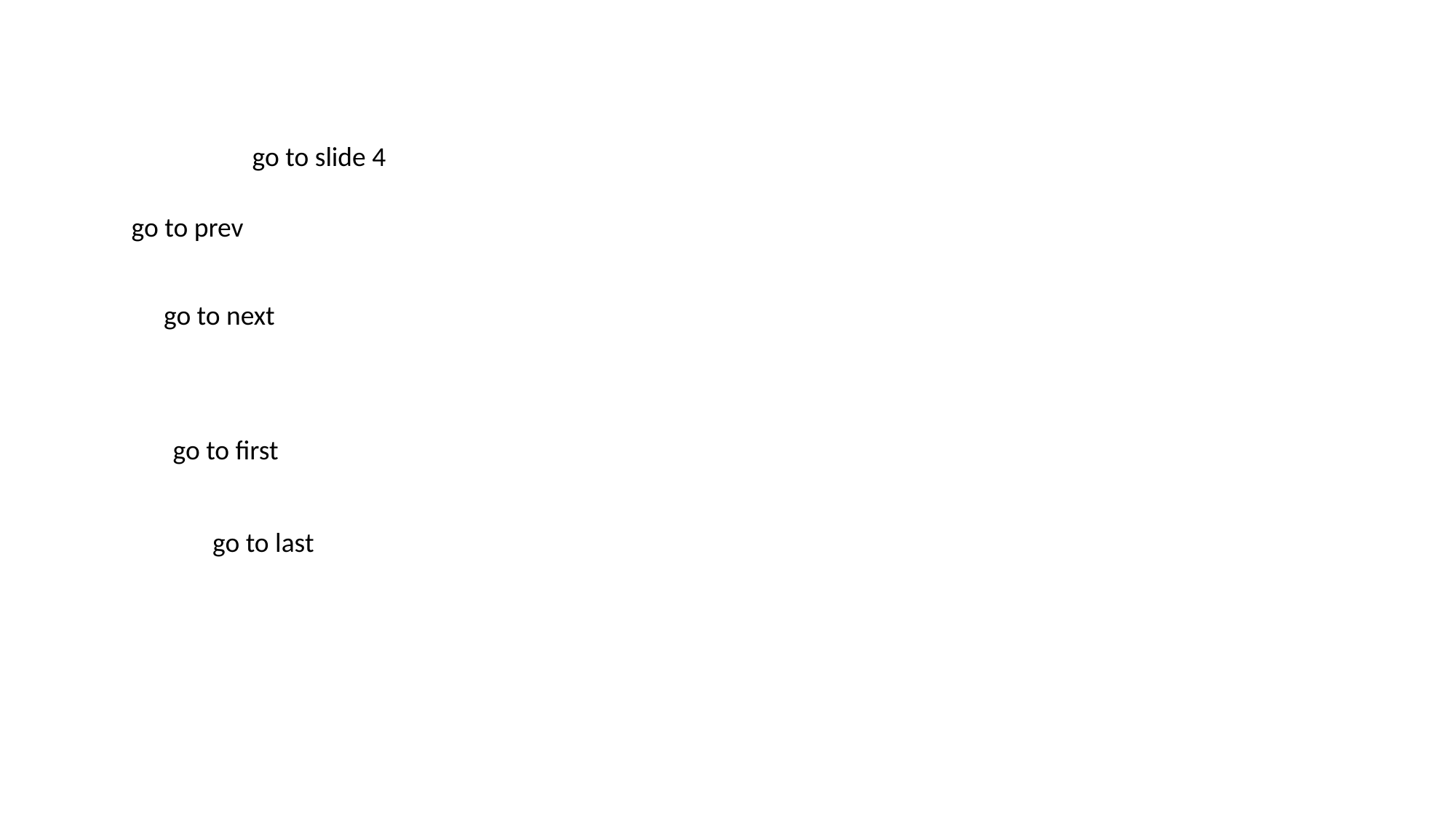

go to slide 4
go to prev
go to next
go to first
go to last